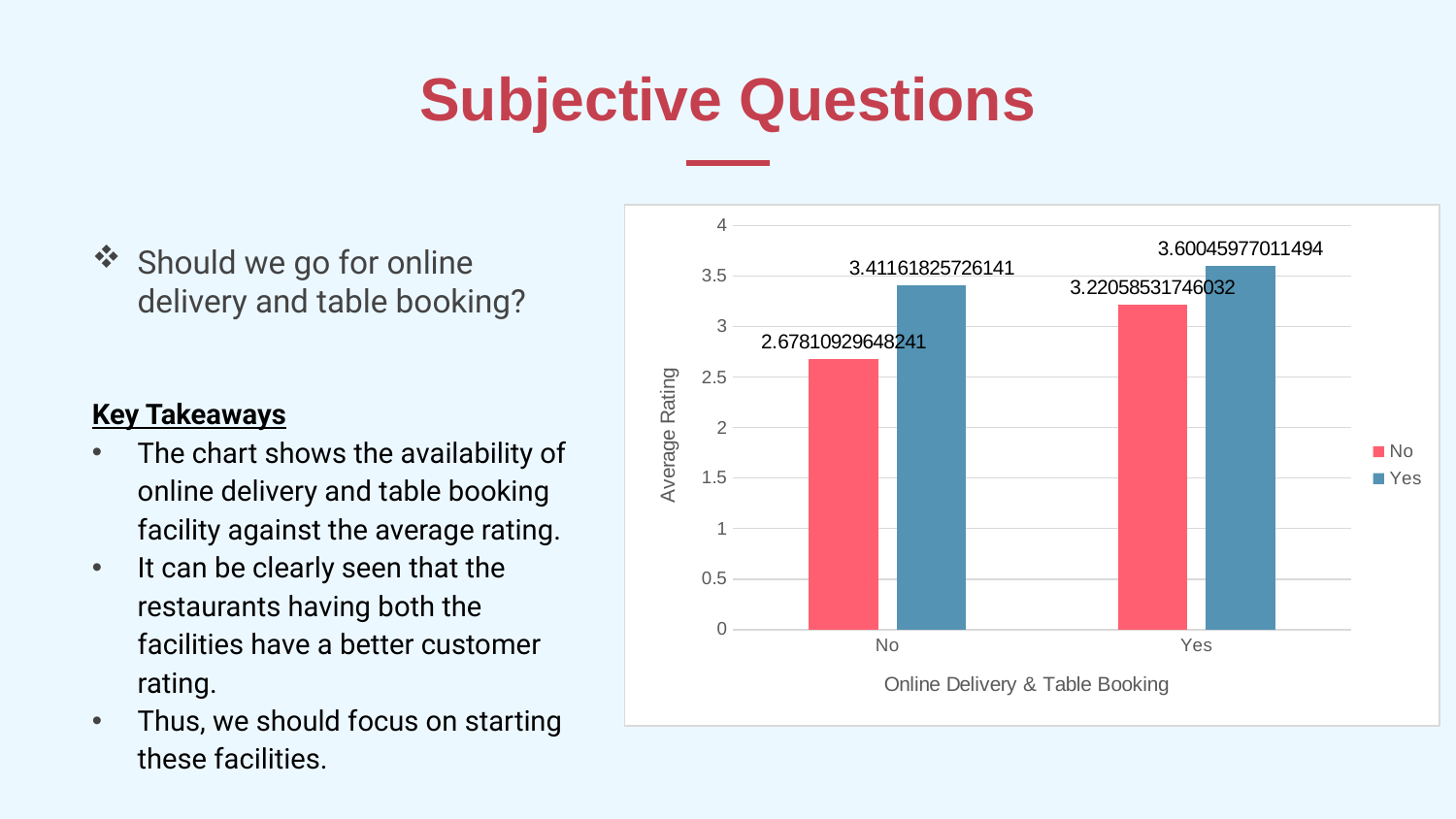

# Subjective Questions

### Chart

| Category | No | Yes |
|---|---|---|
| No | 2.678109296482413 | 3.411618257261408 |
| Yes | 3.2205853174603187 | 3.6004597701149414 |
Should we go for online delivery and table booking?

Key Takeaways
The chart shows the availability of online delivery and table booking facility against the average rating.
It can be clearly seen that the restaurants having both the facilities have a better customer rating.
Thus, we should focus on starting these facilities.